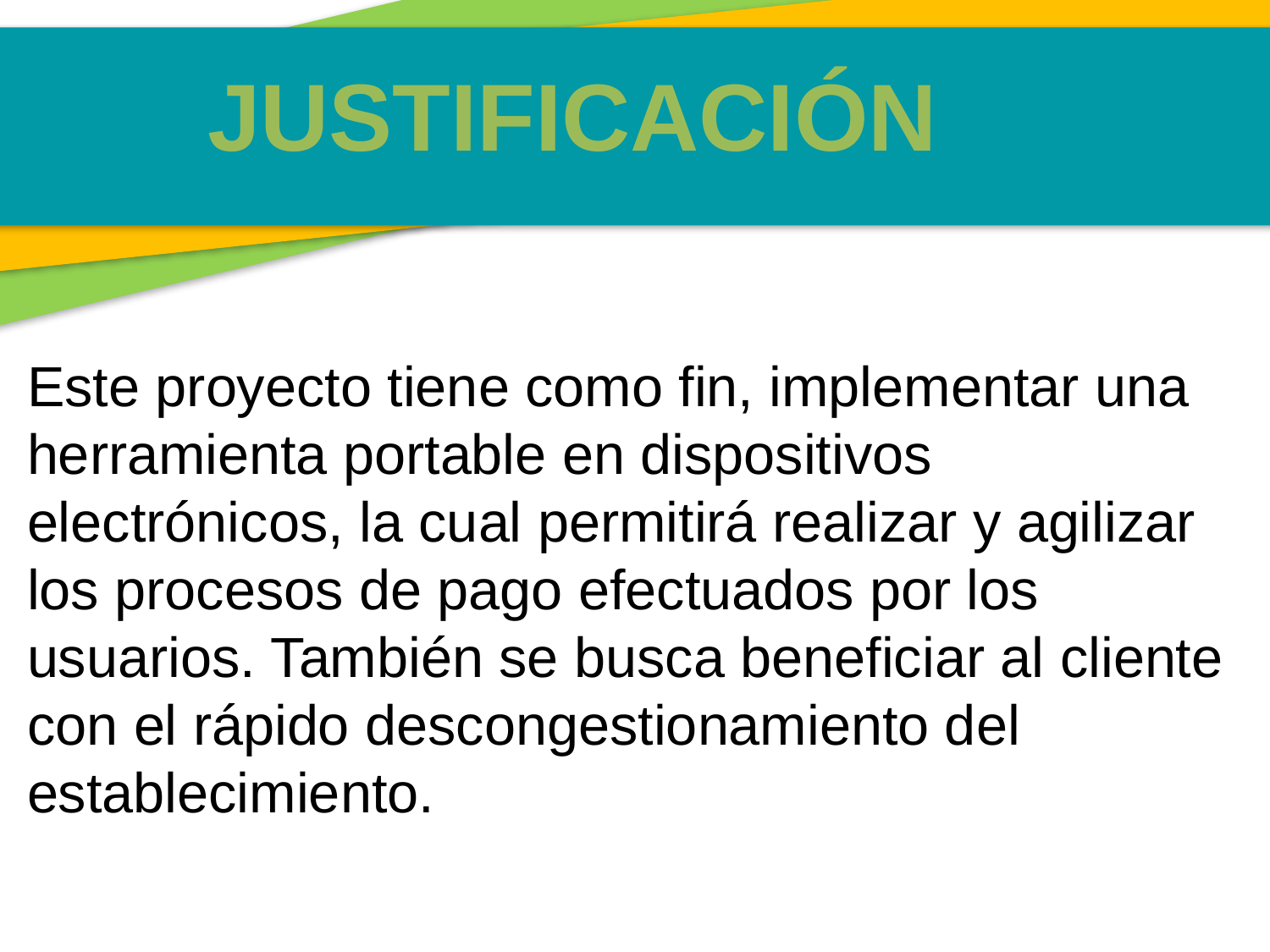

JUSTIFICACIÓN
Este proyecto tiene como fin, implementar una herramienta portable en dispositivos electrónicos, la cual permitirá realizar y agilizar los procesos de pago efectuados por los usuarios. También se busca beneficiar al cliente con el rápido descongestionamiento del establecimiento.